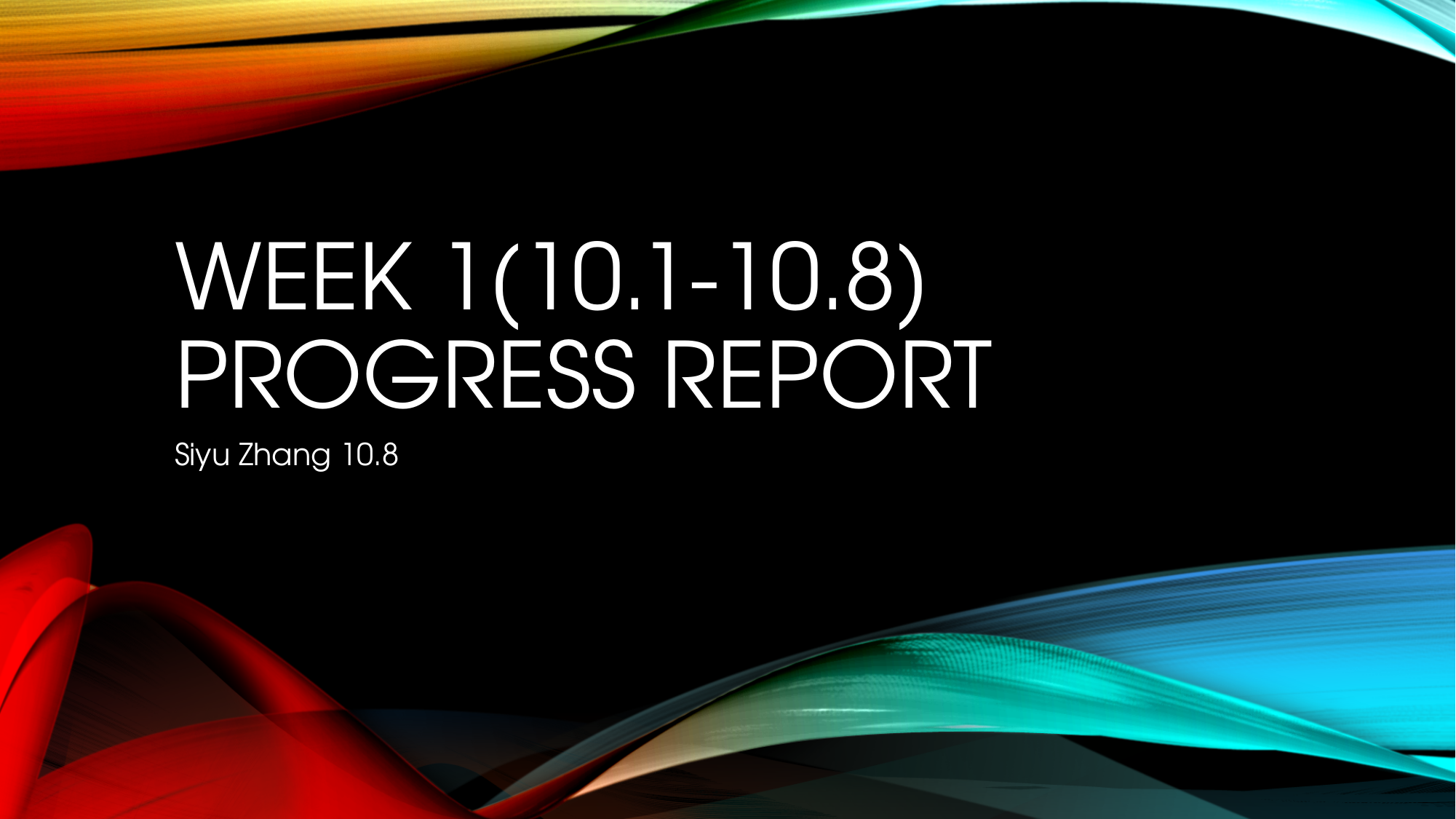

# Week 1(10.1-10.8) Progress Report
Siyu Zhang 10.8